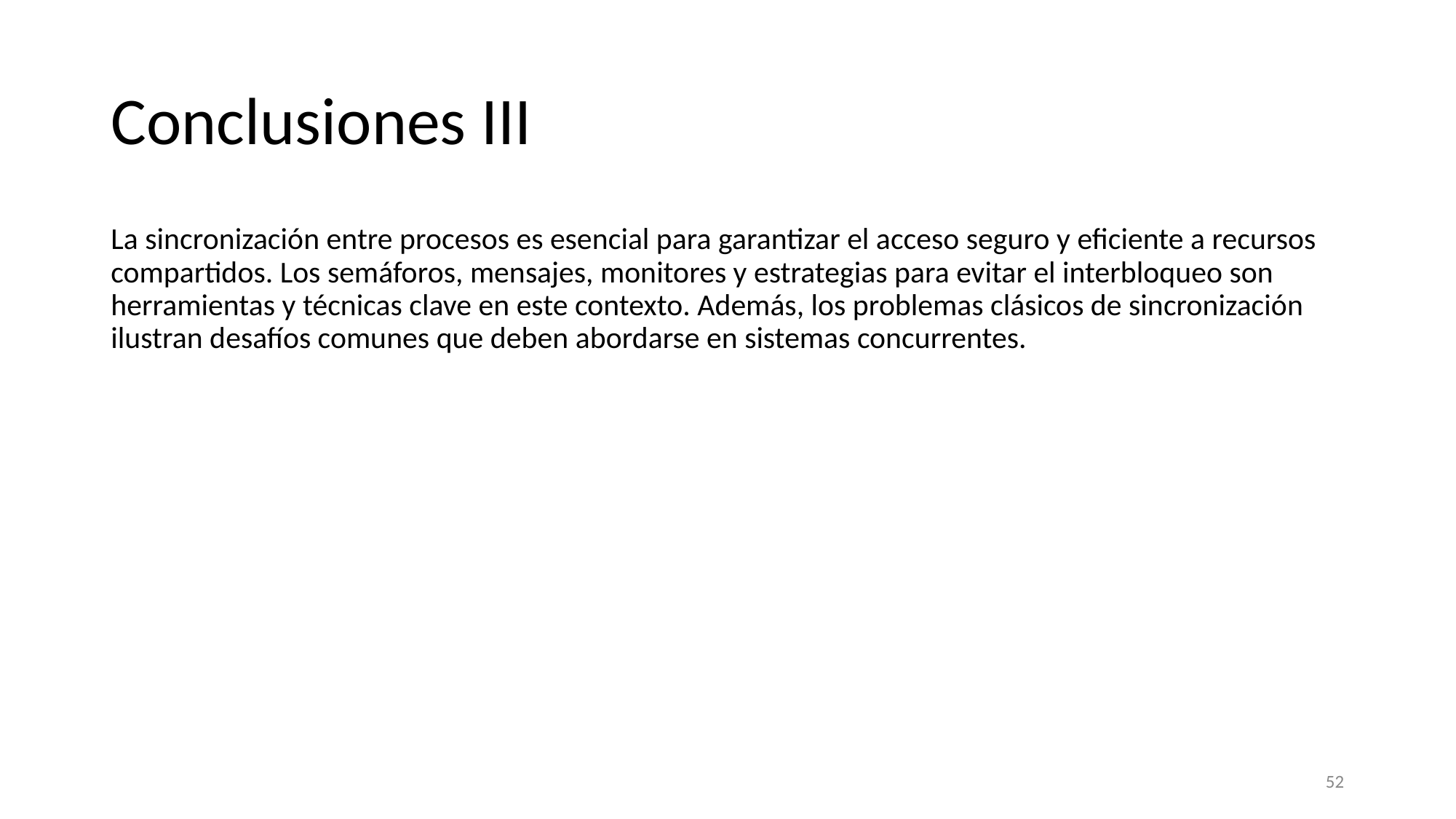

# Conclusiones III
La sincronización entre procesos es esencial para garantizar el acceso seguro y eficiente a recursos compartidos. Los semáforos, mensajes, monitores y estrategias para evitar el interbloqueo son herramientas y técnicas clave en este contexto. Además, los problemas clásicos de sincronización ilustran desafíos comunes que deben abordarse en sistemas concurrentes.

52